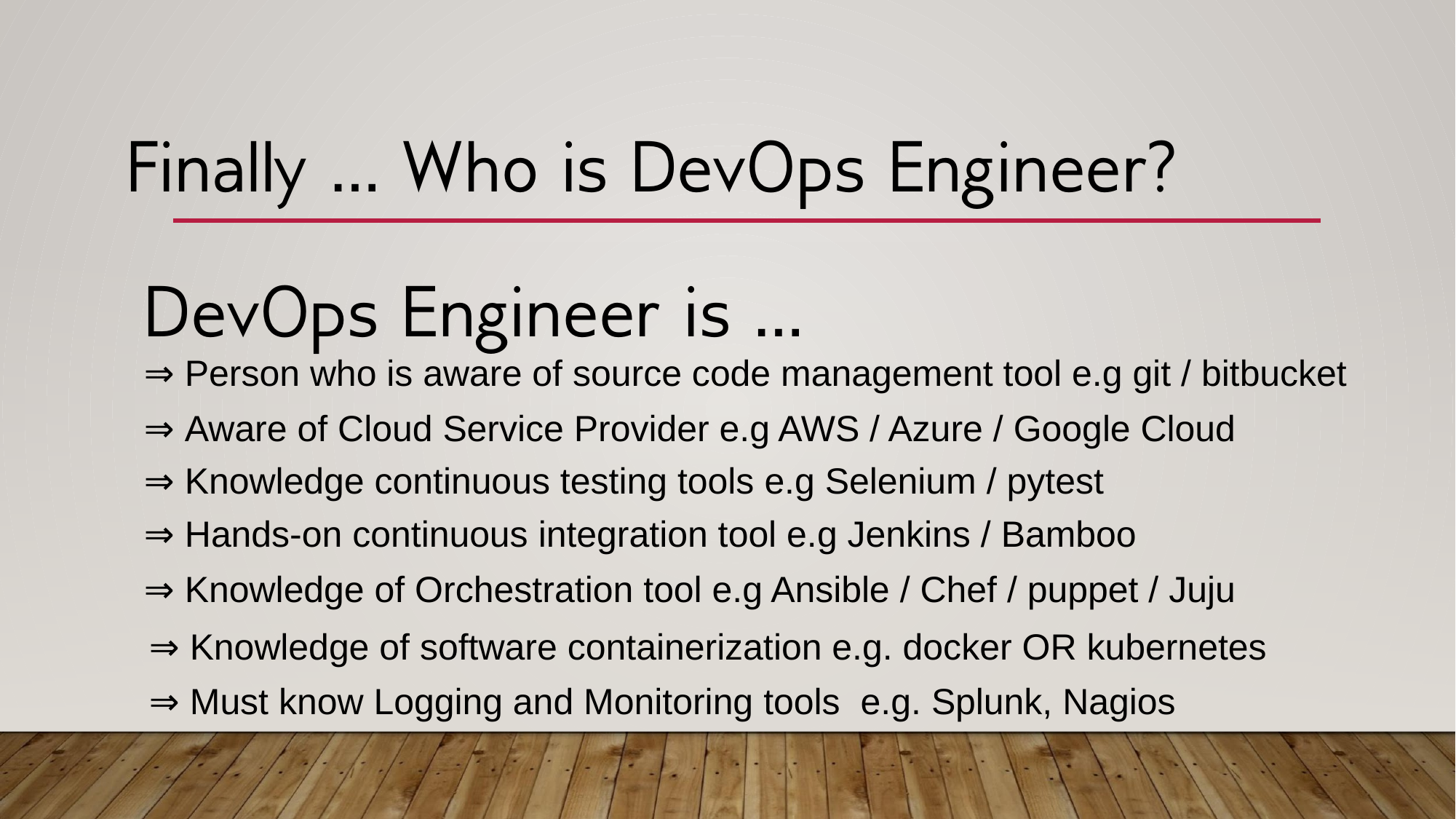

# Finally … Who is DevOps Engineer?
DevOps Engineer is …
⇒ Person who is aware of source code management tool e.g git / bitbucket
⇒ Aware of Cloud Service Provider e.g AWS / Azure / Google Cloud
⇒ Knowledge continuous testing tools e.g Selenium / pytest
⇒ Hands-on continuous integration tool e.g Jenkins / Bamboo
⇒ Knowledge of Orchestration tool e.g Ansible / Chef / puppet / Juju
⇒ Knowledge of software containerization e.g. docker OR kubernetes
⇒ Must know Logging and Monitoring tools  e.g. Splunk, Nagios